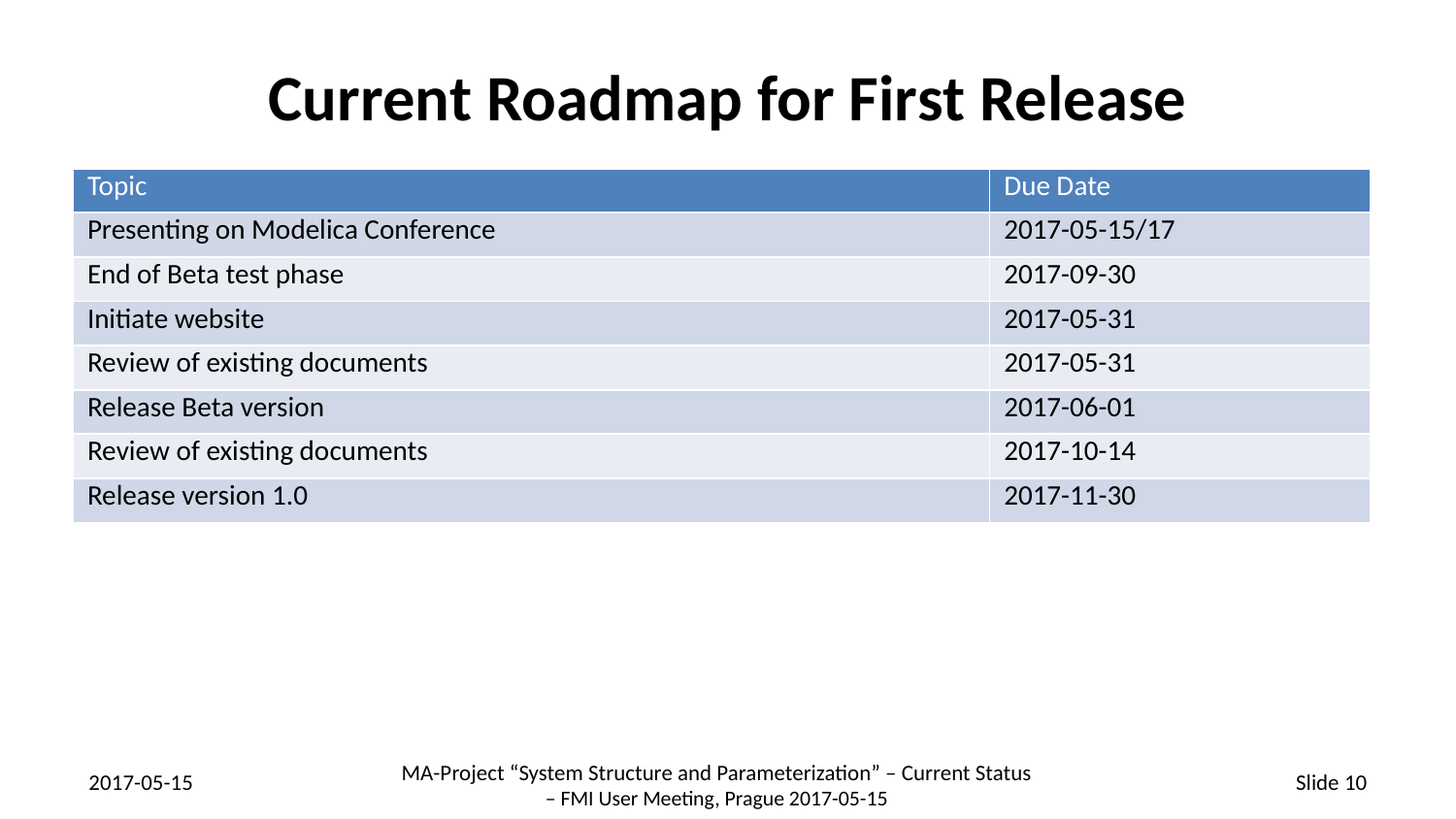

# Current Roadmap for First Release
| Topic | Due Date |
| --- | --- |
| Presenting on Modelica Conference | 2017-05-15/17 |
| End of Beta test phase | 2017-09-30 |
| Initiate website | 2017-05-31 |
| Review of existing documents | 2017-05-31 |
| Release Beta version | 2017-06-01 |
| Review of existing documents | 2017-10-14 |
| Release version 1.0 | 2017-11-30 |
MA-Project “System Structure and Parameterization” – Current Status
– FMI User Meeting, Prague 2017-05-15